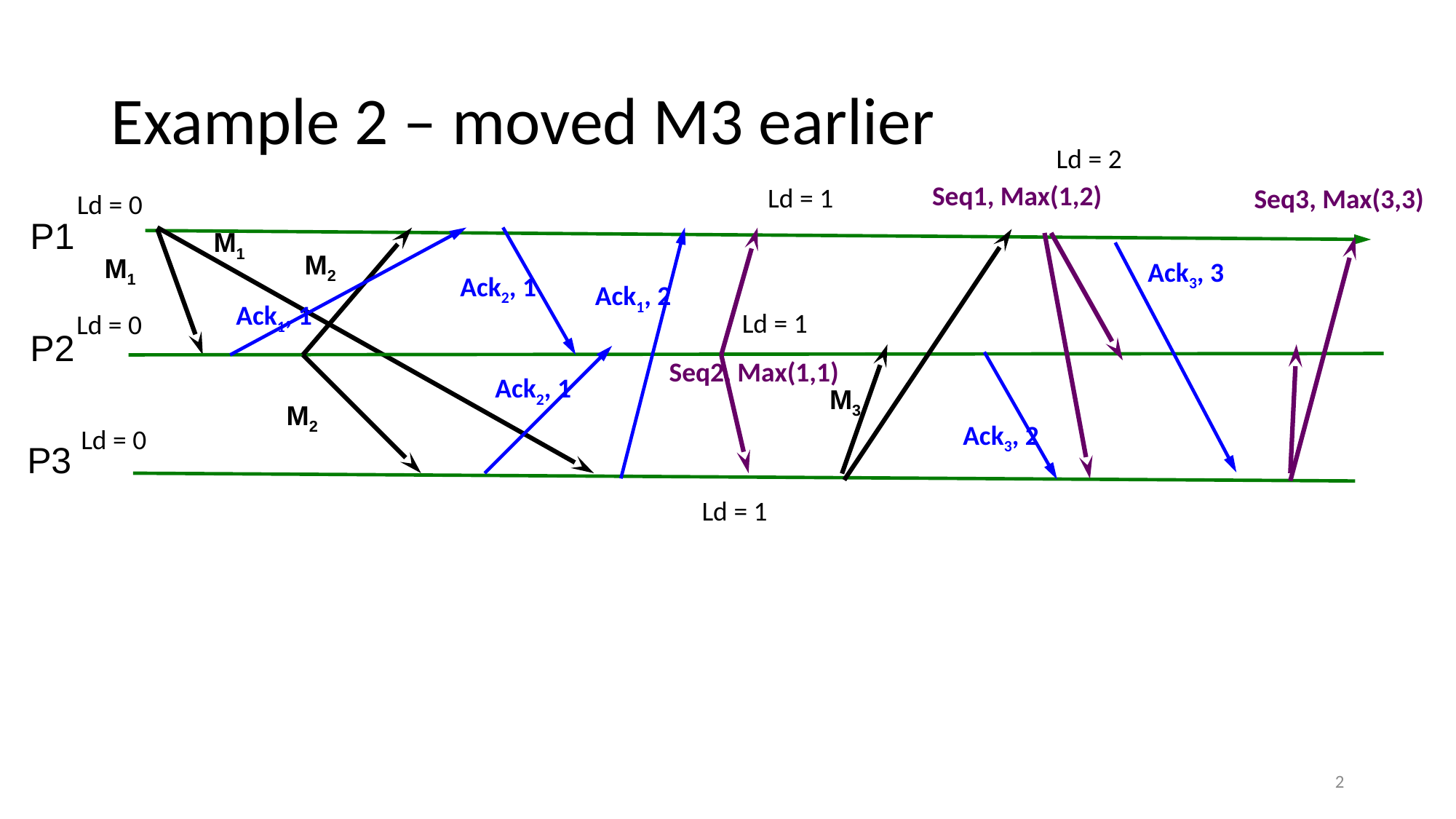

# Example 2 – moved M3 earlier
Ld = 2
Seq1, Max(1,2)
Ld = 1
Seq3, Max(3,3)
Ld = 0
P1
M1

M2

M1
Ack3, 3
Ack2, 1
Ack1, 2
Ack1, 1
Ld = 1
Ld = 0
P2

Seq2, Max(1,1)

Ack2, 1
M3
M2
Ack3, 2
Ld = 0
P3

Ld = 1
2